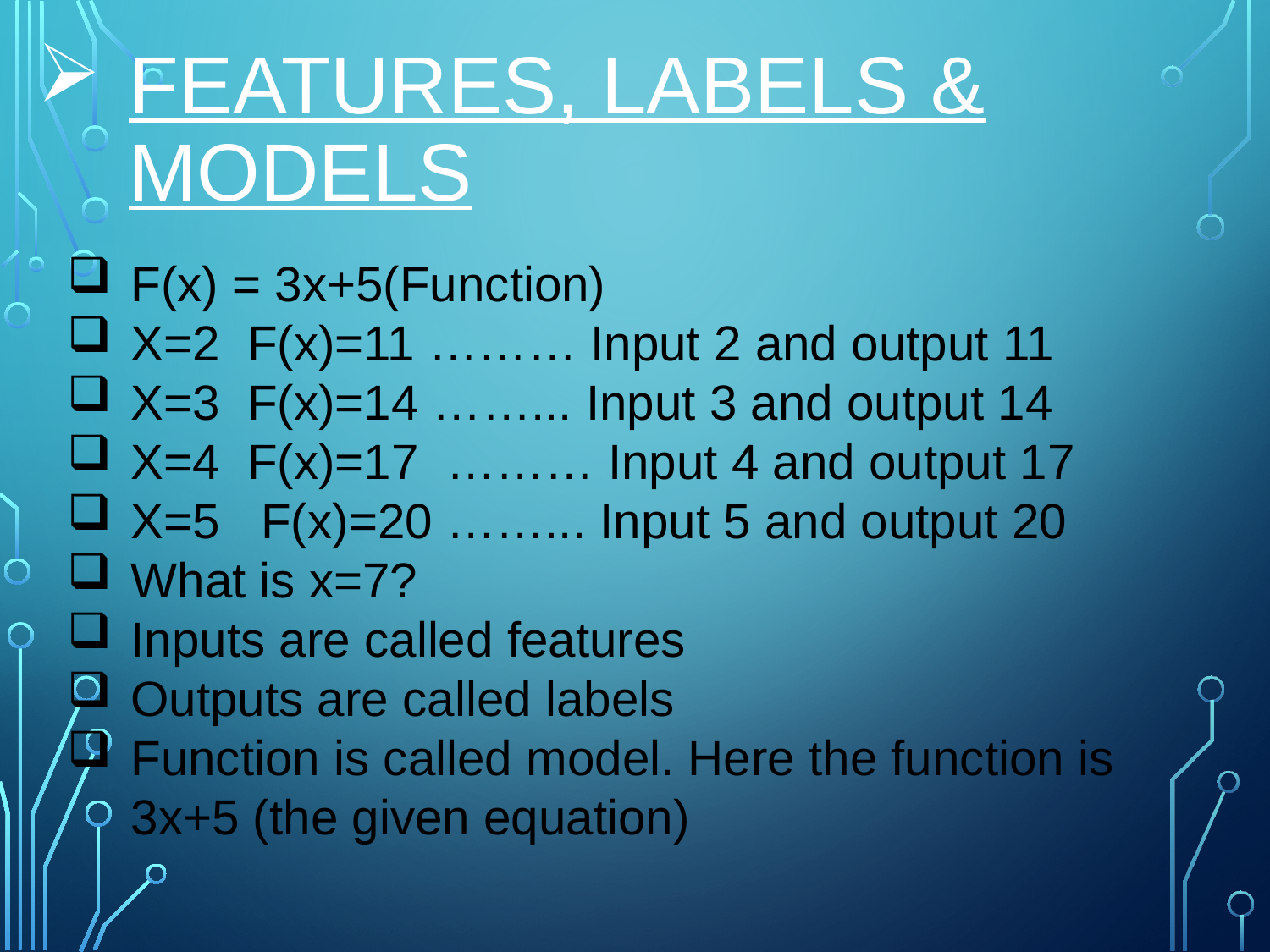

# FEATURES, LABELS & MODELS
F(x) = 3x+5(Function)
X=2  F(x)=11 ……… Input 2 and output 11
X=3  F(x)=14 ……... Input 3 and output 14
X=4  F(x)=17  ……… Input 4 and output 17
X=5   F(x)=20 ……... Input 5 and output 20
What is x=7?
Inputs are called features
Outputs are called labels
Function is called model. Here the function is 3x+5 (the given equation)